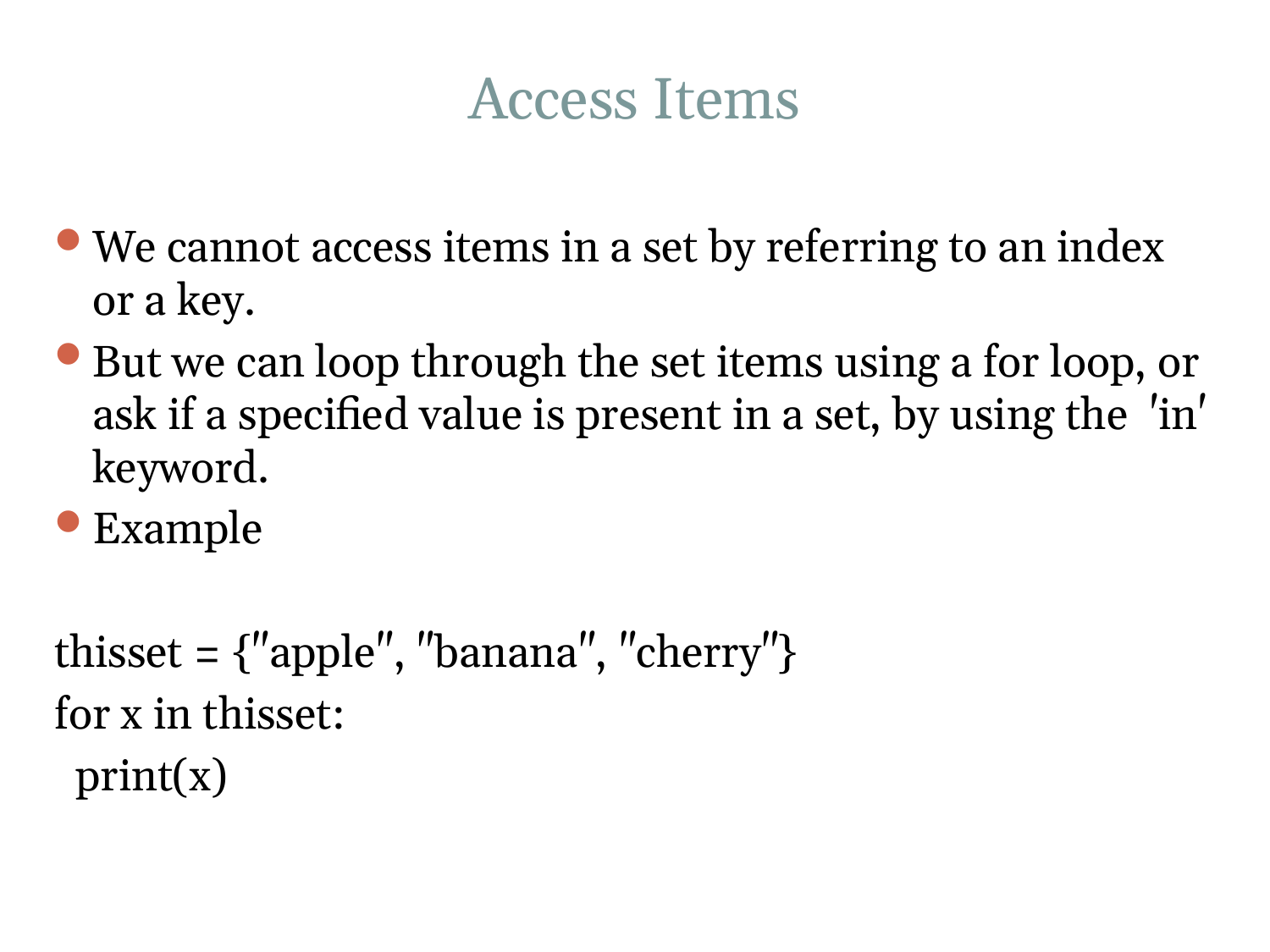

# Access Items
We cannot access items in a set by referring to an index or a key.
But we can loop through the set items using a for loop, or ask if a specified value is present in a set, by using the  'in' keyword.
Example

thisset = {"apple", "banana", "cherry"}
for x in thisset:
  print(x)
Keshav Memorial Institute of Technology